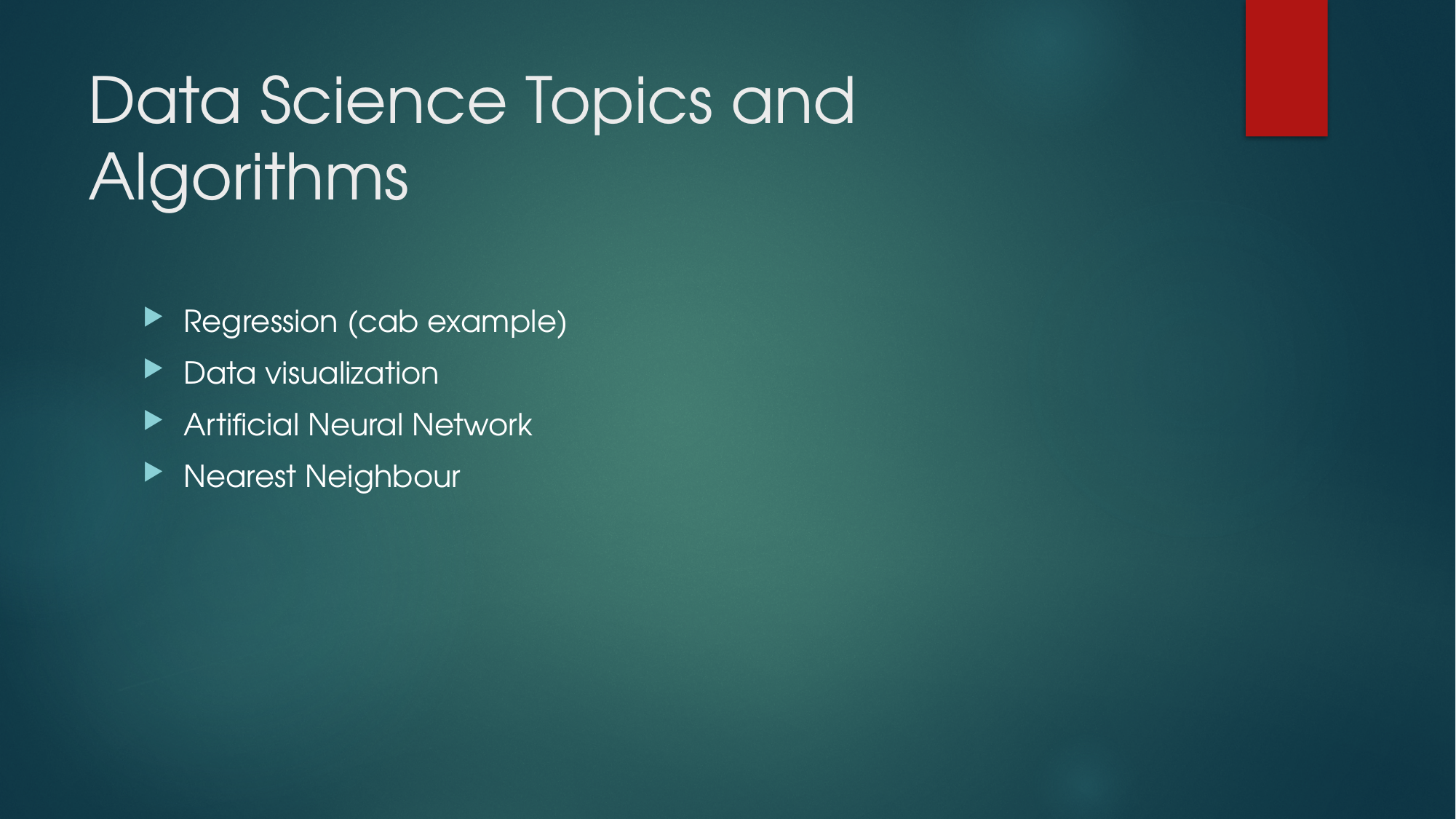

# Data Science Topics and Algorithms

Regression (cab example)
Data visualization
Artificial Neural Network
Nearest Neighbour